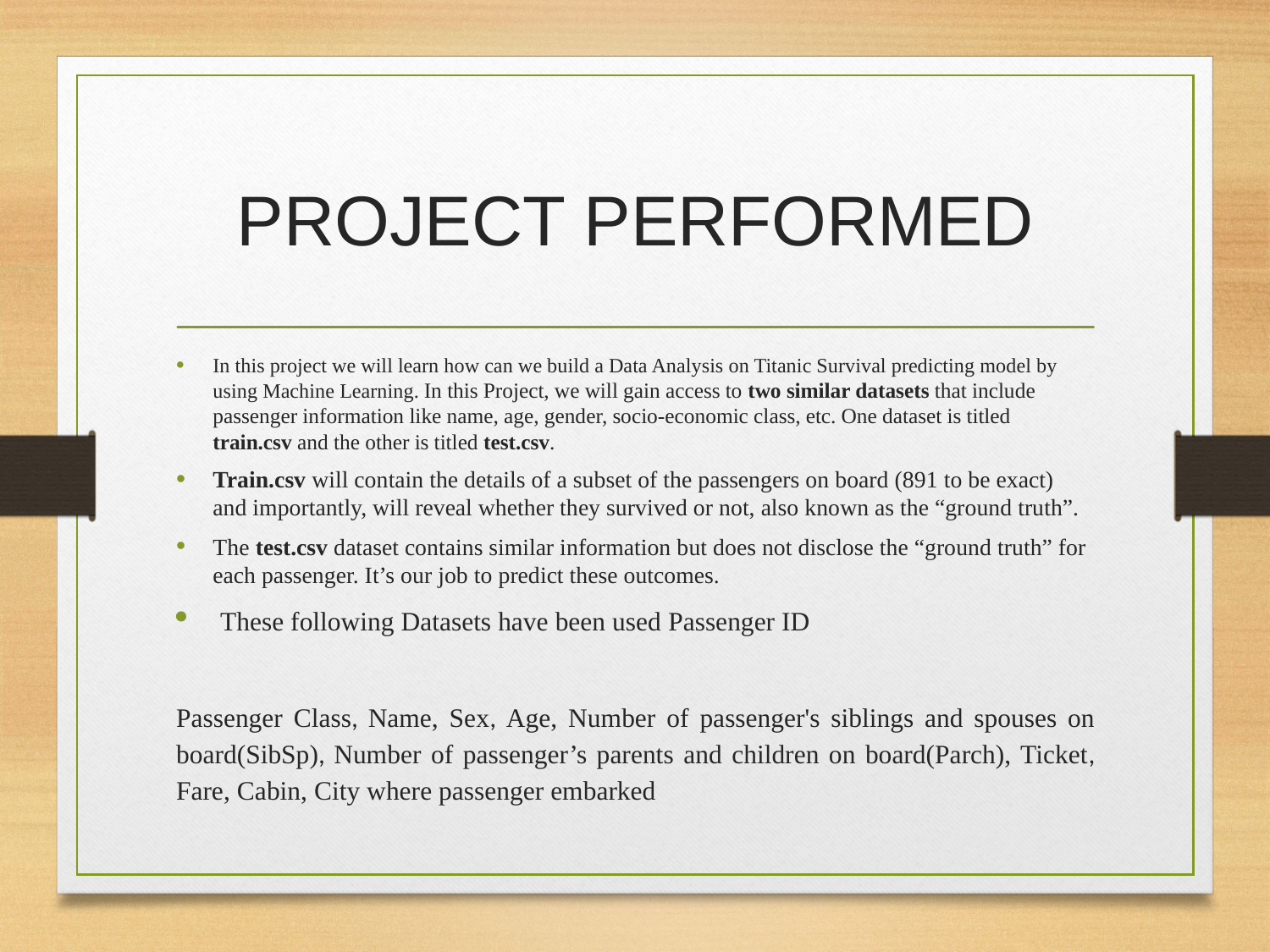

# PROJECT PERFORMED
In this project we will learn how can we build a Data Analysis on Titanic Survival predicting model by using Machine Learning. In this Project, we will gain access to two similar datasets that include passenger information like name, age, gender, socio-economic class, etc. One dataset is titled train.csv and the other is titled test.csv.
Train.csv will contain the details of a subset of the passengers on board (891 to be exact) and importantly, will reveal whether they survived or not, also known as the “ground truth”.
The test.csv dataset contains similar information but does not disclose the “ground truth” for each passenger. It’s our job to predict these outcomes.
These following Datasets have been used Passenger ID

Passenger Class, Name, Sex, Age, Number of passenger's siblings and spouses on board(SibSp), Number of passenger’s parents and children on board(Parch), Ticket, Fare, Cabin, City where passenger embarked